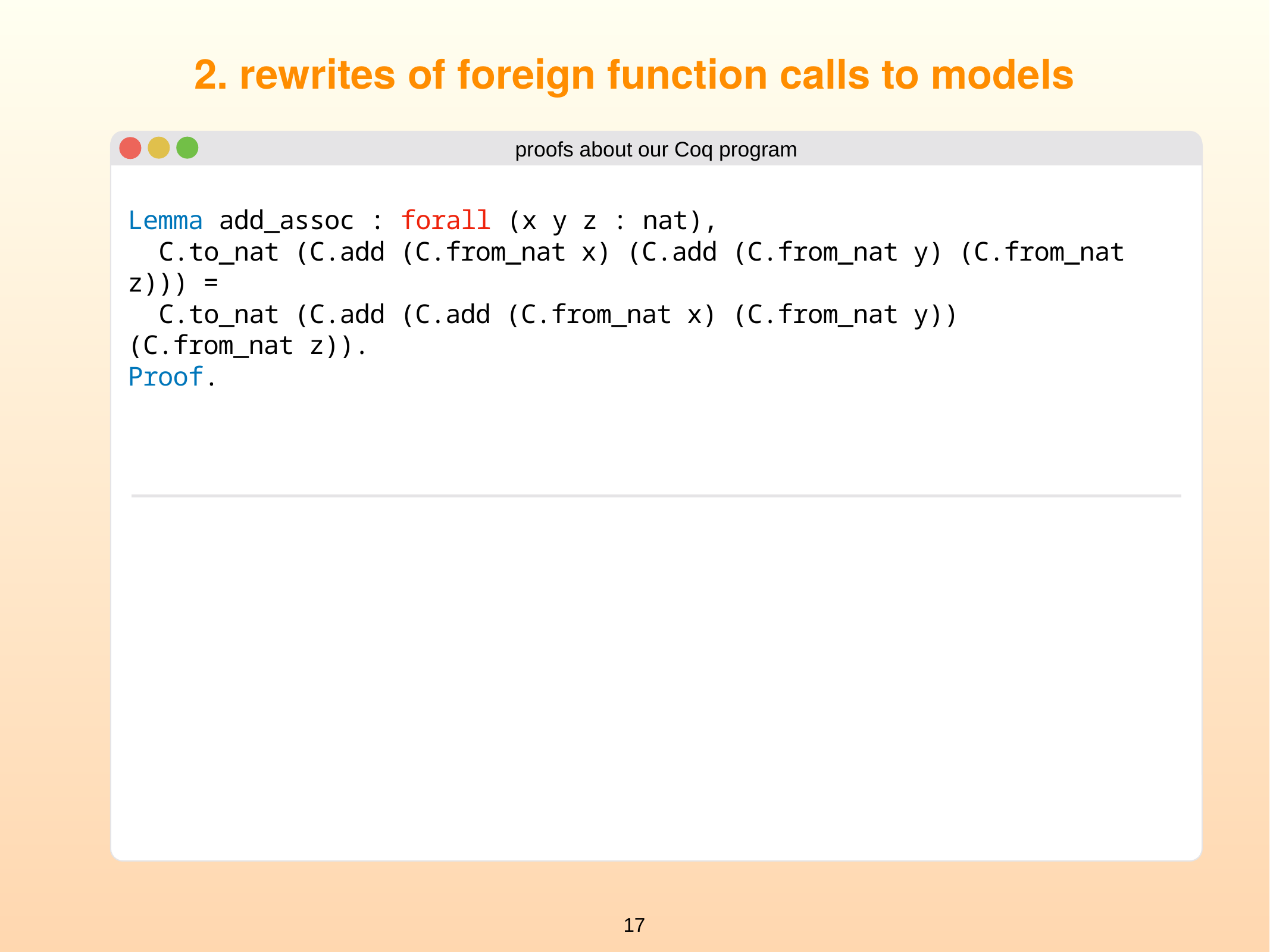

17
2. rewrites of foreign function calls to models

proofs about our Coq program
Lemma add_assoc : forall (x y z : nat),
  C.to_nat (C.add (C.from_nat x) (C.add (C.from_nat y) (C.from_nat z))) =
  C.to_nat (C.add (C.add (C.from_nat x) (C.from_nat y)) (C.from_nat z)).
Proof.